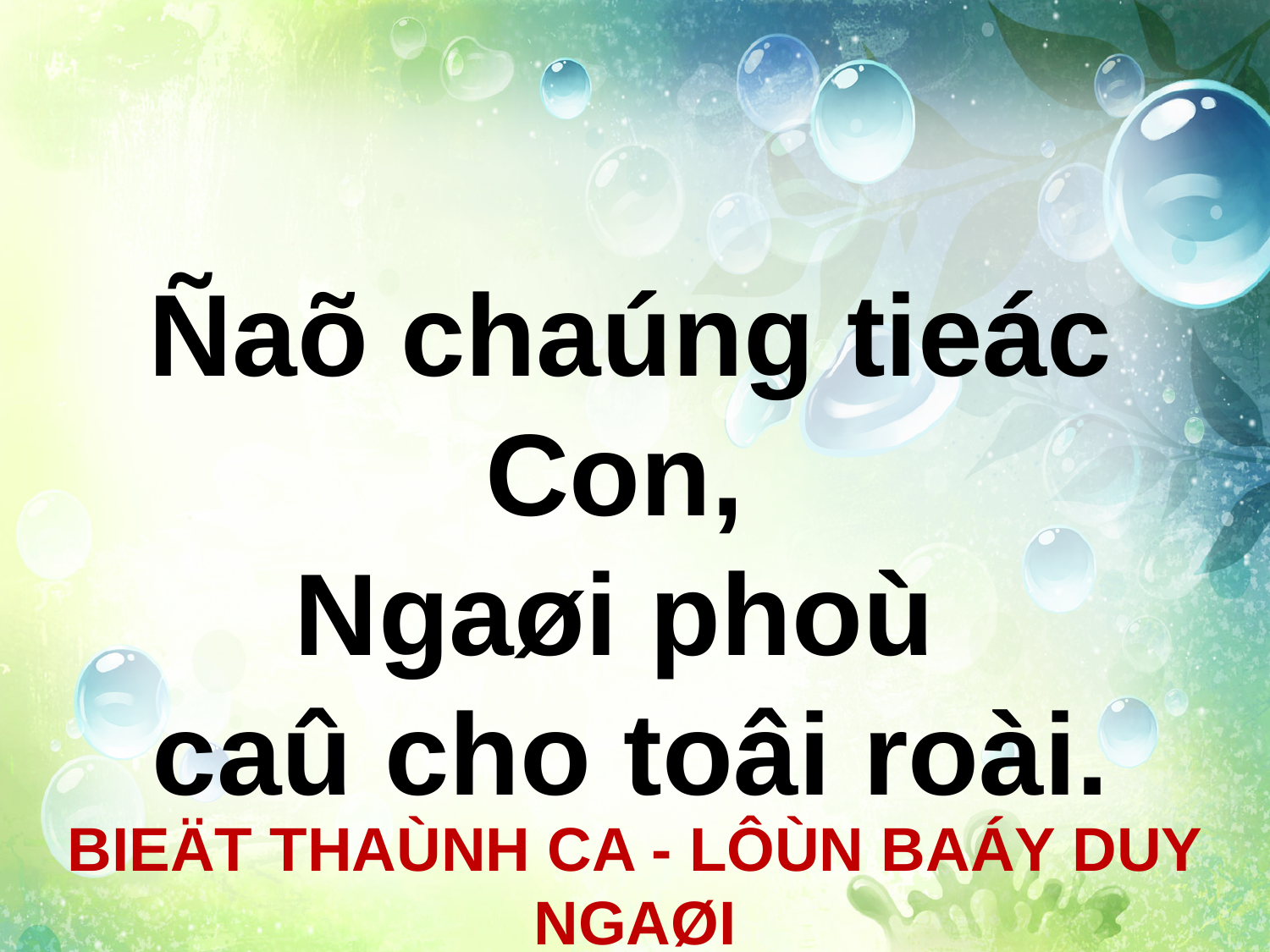

Ñaõ chaúng tieác Con,
Ngaøi phoù
caû cho toâi roài.
BIEÄT THAÙNH CA - LÔÙN BAÁY DUY NGAØI